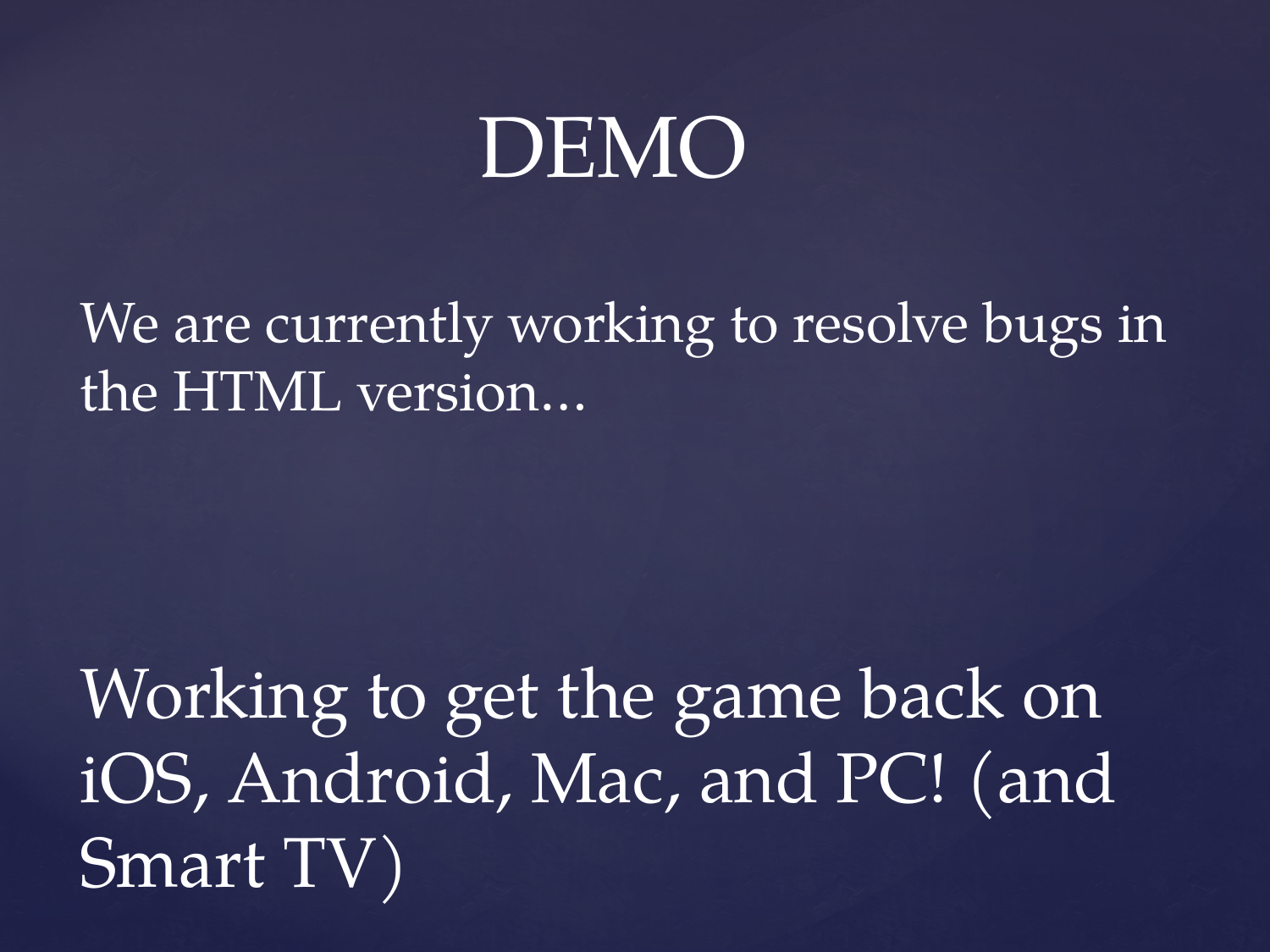

# DEMO
We are currently working to resolve bugs in the HTML version…
Working to get the game back on iOS, Android, Mac, and PC! (and Smart TV)